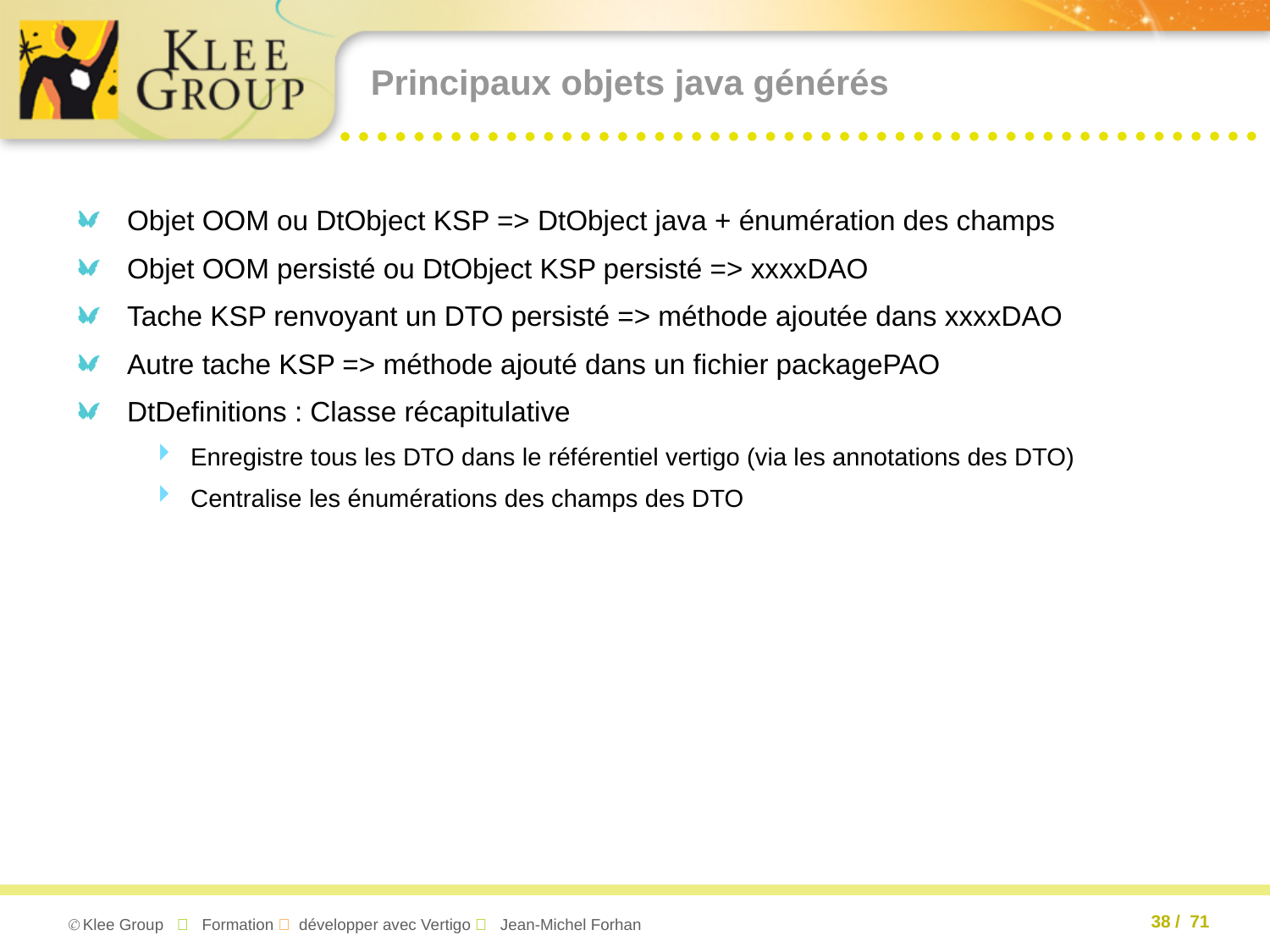

# Principaux objets java générés
Objet OOM ou DtObject KSP => DtObject java + énumération des champs
Objet OOM persisté ou DtObject KSP persisté => xxxxDAO
Tache KSP renvoyant un DTO persisté => méthode ajoutée dans xxxxDAO
Autre tache KSP => méthode ajouté dans un fichier packagePAO
DtDefinitions : Classe récapitulative
Enregistre tous les DTO dans le référentiel vertigo (via les annotations des DTO)
Centralise les énumérations des champs des DTO